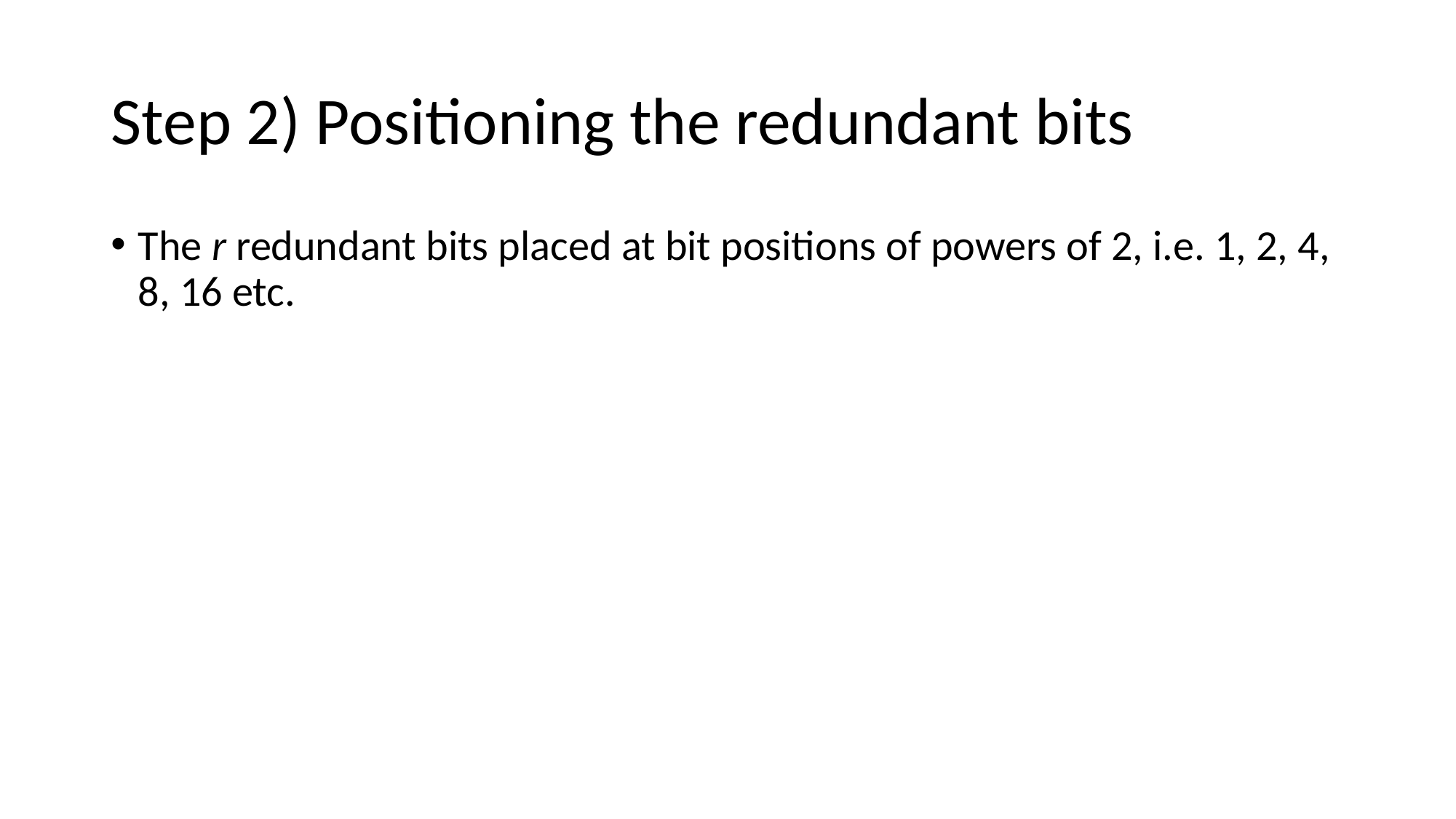

# Step 2) Positioning the redundant bits
The r redundant bits placed at bit positions of powers of 2, i.e. 1, 2, 4, 8, 16 etc.